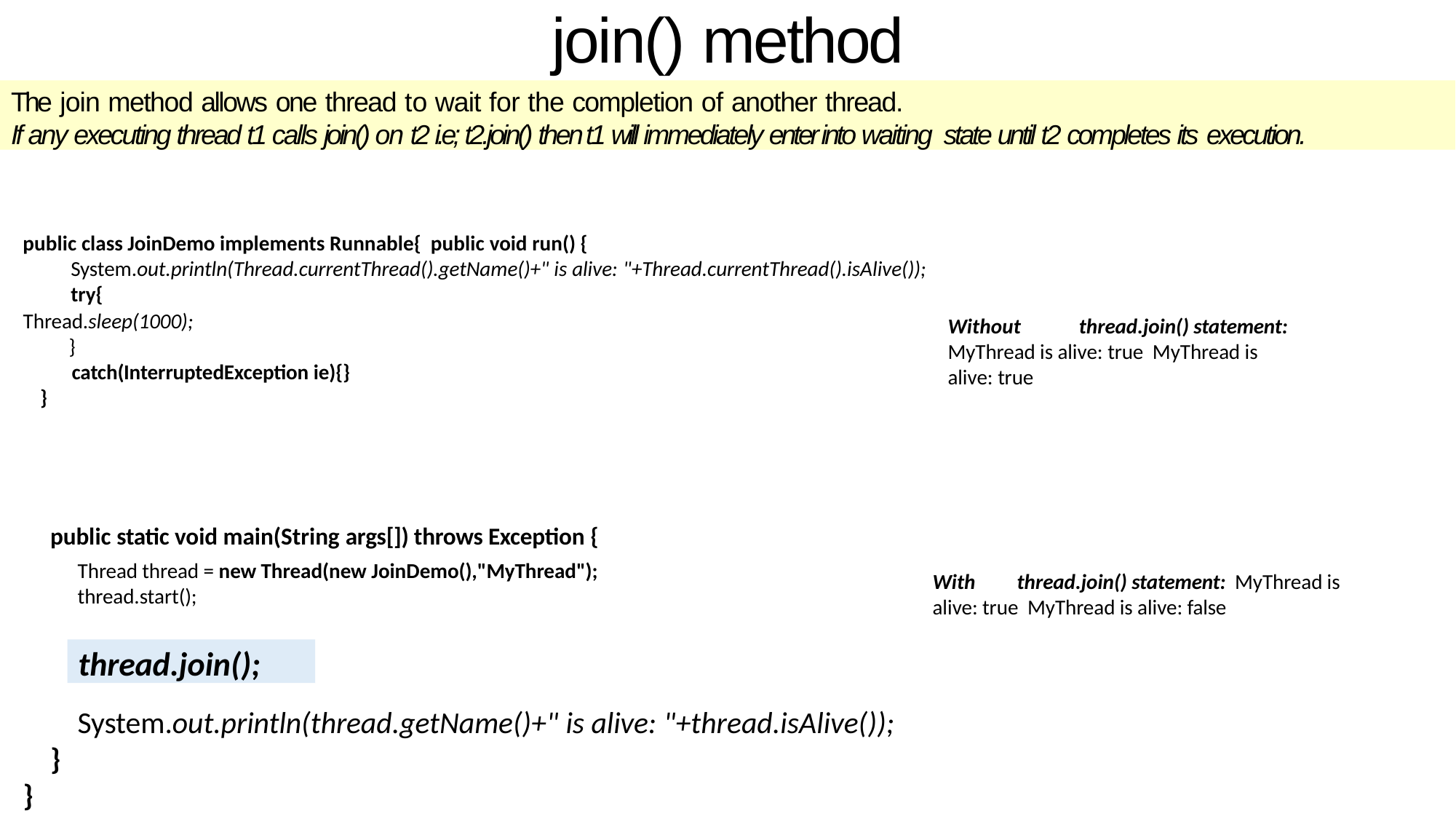

# join() method
The join method allows one thread to wait for the completion of another thread.
If any executing thread t1 calls join() on t2 i.e; t2.join() then t1 will immediately enter into waiting  state until t2 completes its execution.

public class JoinDemo implements Runnable{  public void run() {
System.out.println(Thread.currentThread().getName()+" is alive: "+Thread.currentThread().isAlive());
try{
	Thread.sleep(1000);
          }
           catch(InterruptedException ie){}
    }

Without	thread.join() statement:
MyThread is alive: true  MyThread is alive: true
public static void main(String args[]) throws Exception {
Thread thread = new Thread(new JoinDemo(),"MyThread");
thread.start();
With	thread.join() statement:  MyThread is alive: true  MyThread is alive: false
thread.join();
System.out.println(thread.getName()+" is alive: "+thread.isAlive());
}
}
17